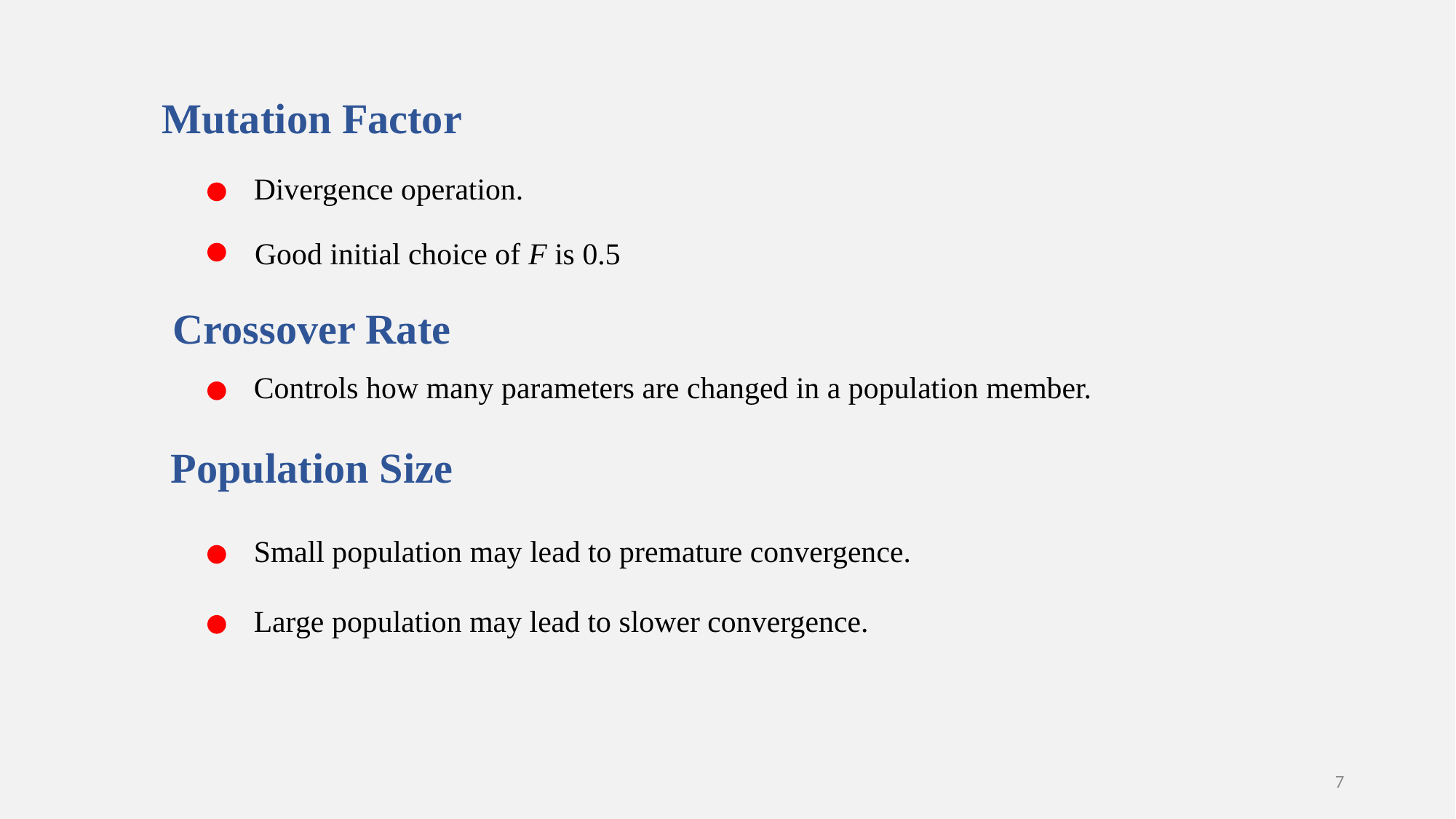

Mutation Factor
Divergence operation.

Good initial choice of F is 0.5
Crossover Rate
Controls how many parameters are changed in a population member.

Population Size
Small population may lead to premature convergence.

Large population may lead to slower convergence.

7